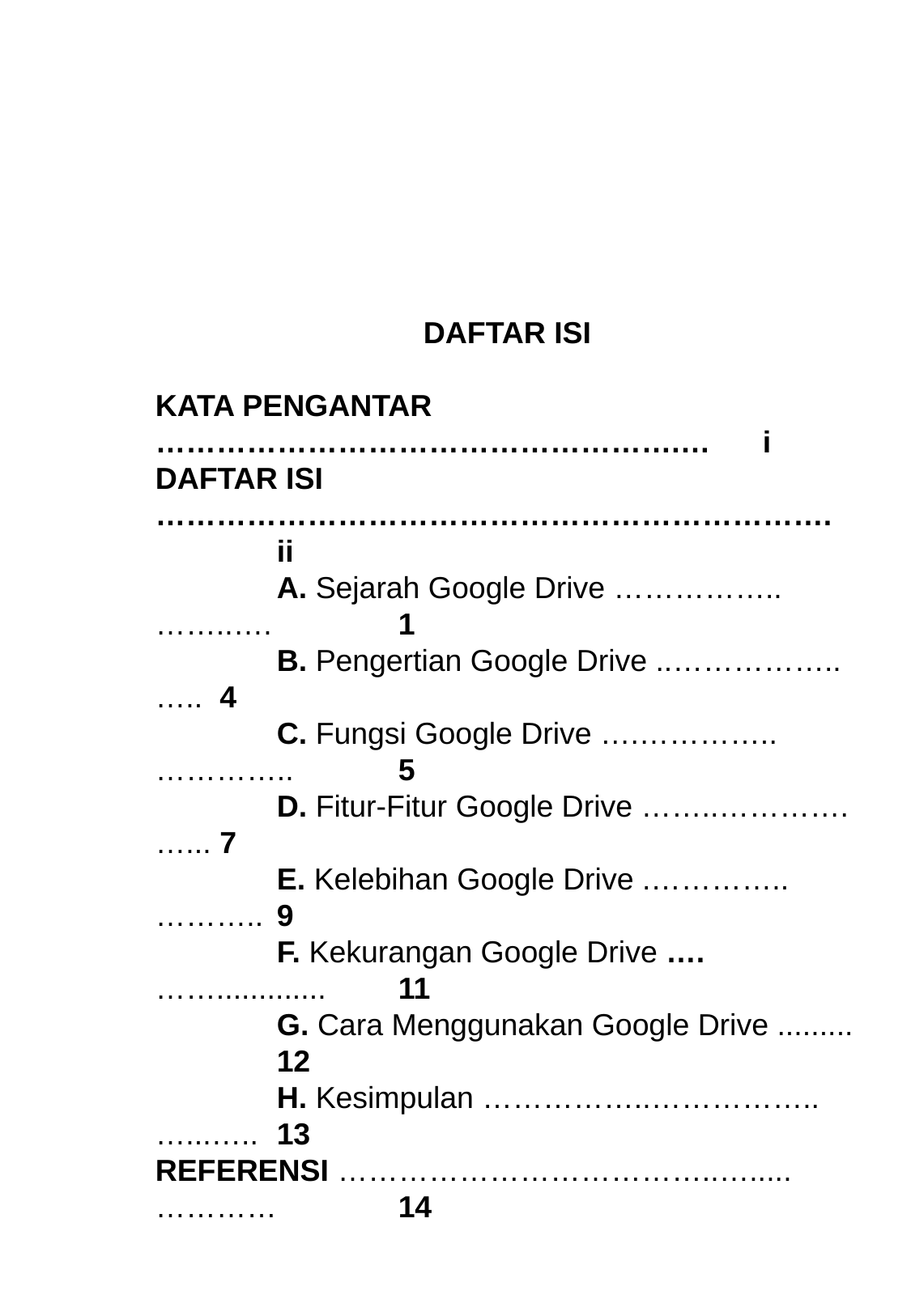

DAFTAR ISI

KATA PENGANTAR …………………………………………….…	i
DAFTAR ISI ………………………………………………………….	ii
	A. Sejarah Google Drive ……………..……..….  	1
	B. Pengertian Google Drive ..……………..…..  4
	C. Fungsi Google Drive ….…………..………….. 	5
	D. Fitur-Fitur Google Drive ……..………….…... 7
	E. Kelebihan Google Drive .…………..……….. 	9
	F. Kekurangan Google Drive ….……............. 	11
	G. Cara Menggunakan Google Drive .........  	12
	H. Kesimpulan ……………..……………..…...…..	13
REFERENSI ………………………………..….....…………	14